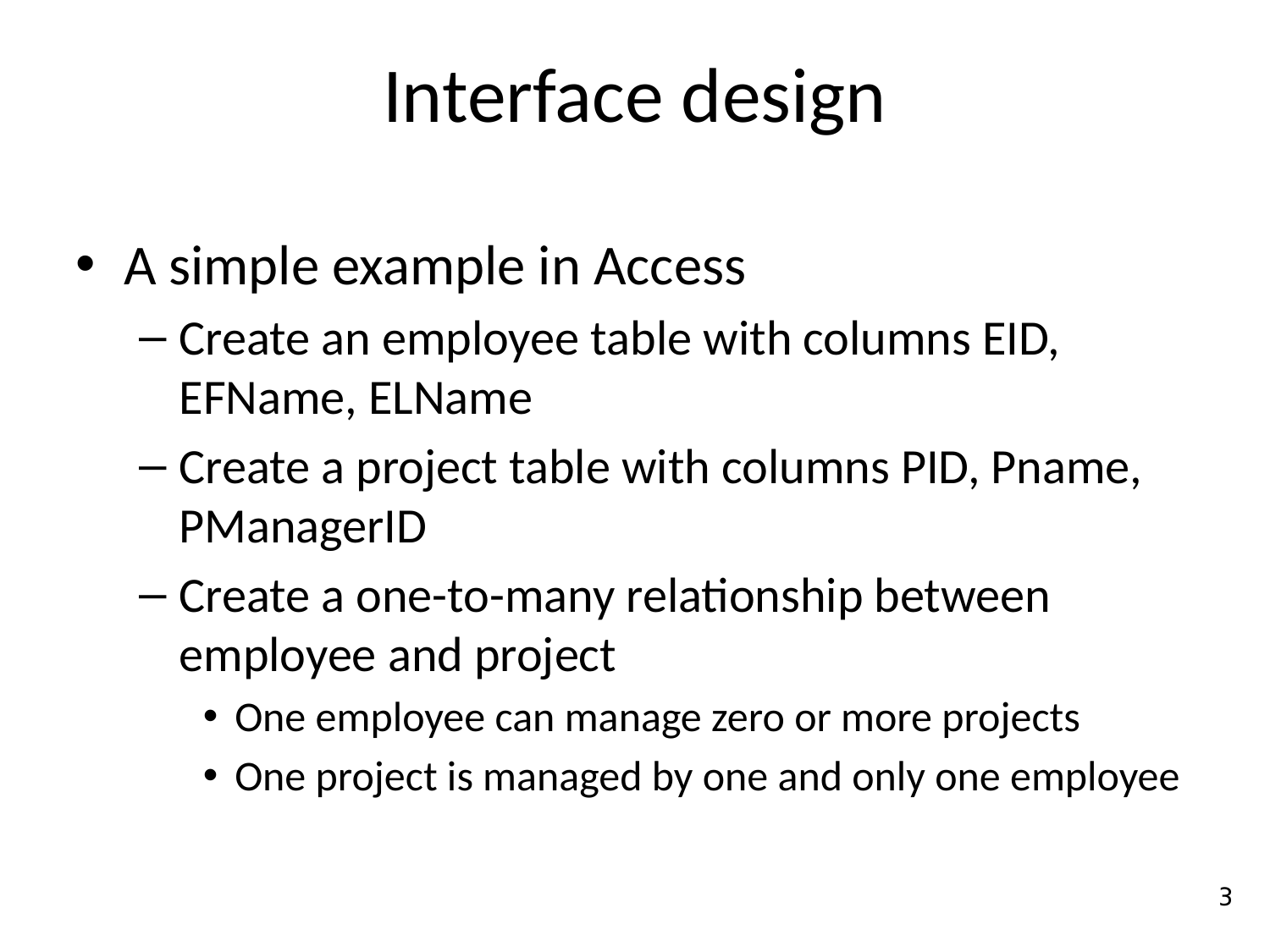

# Interface design
A simple example in Access
Create an employee table with columns EID, EFName, ELName
Create a project table with columns PID, Pname, PManagerID
Create a one-to-many relationship between employee and project
One employee can manage zero or more projects
One project is managed by one and only one employee
3